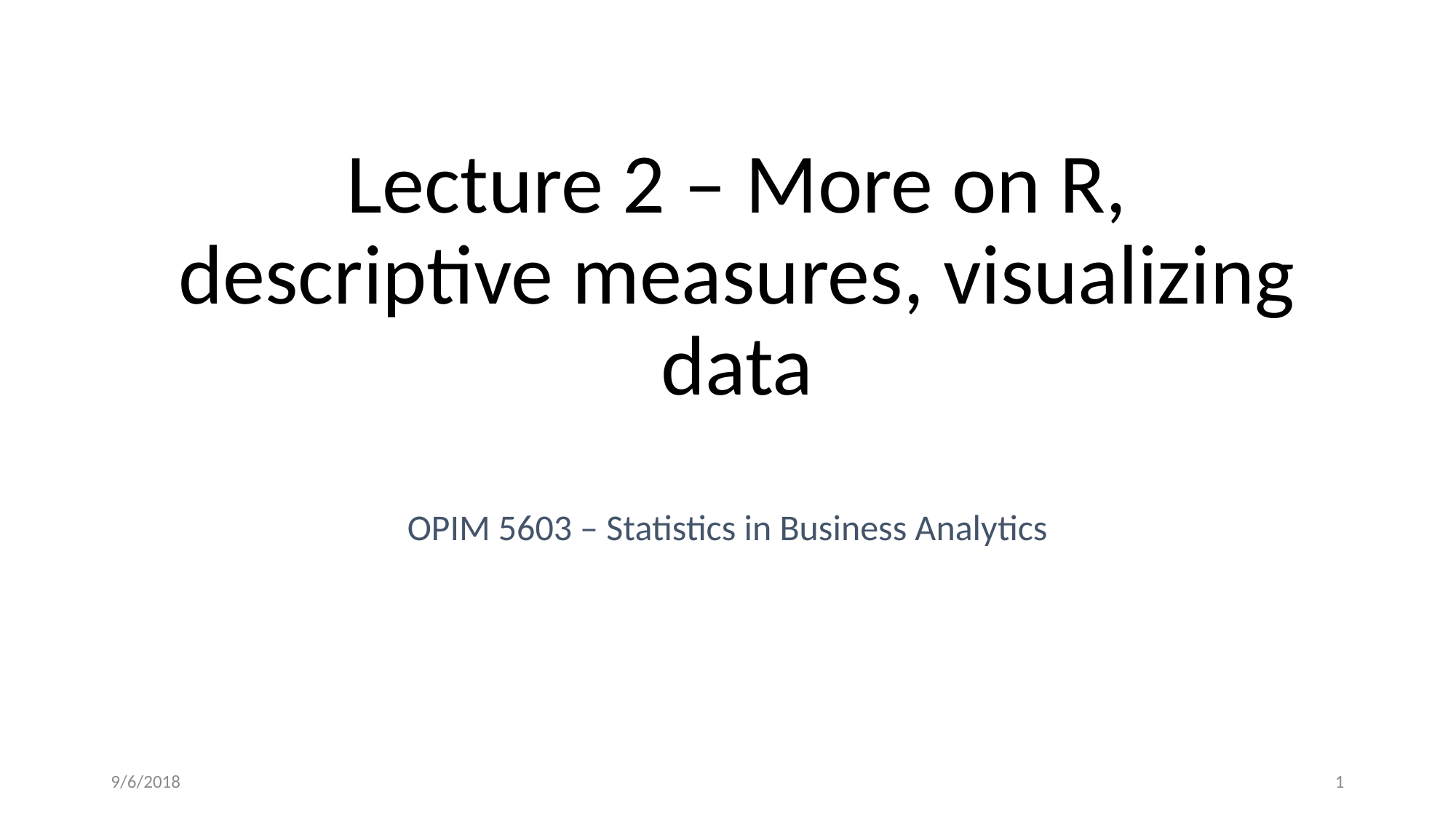

# Lecture 2 – More on R, descriptive measures, visualizing data
OPIM 5603 – Statistics in Business Analytics
9/6/2018
1